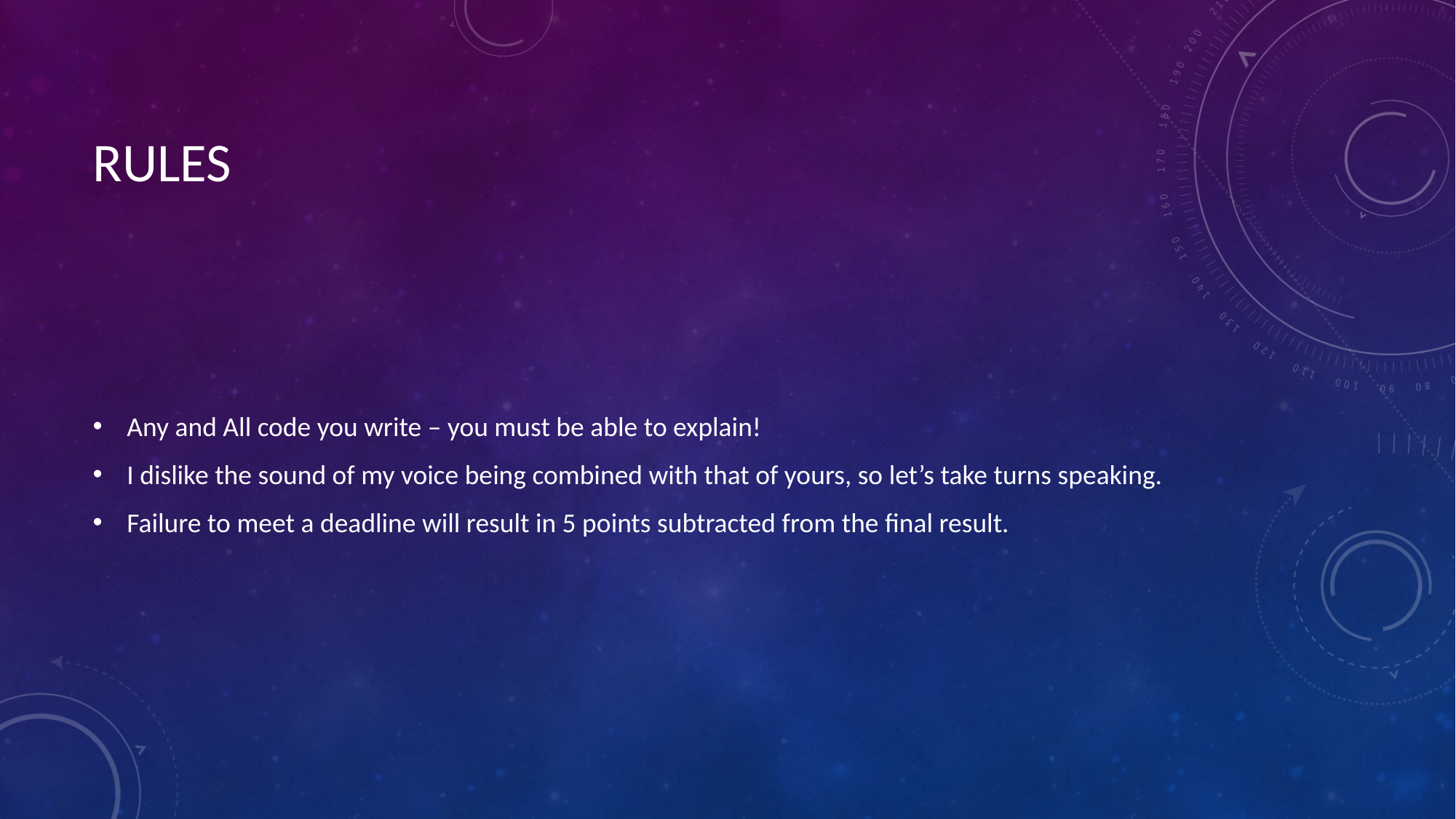

# Rules
Any and All code you write – you must be able to explain!
I dislike the sound of my voice being combined with that of yours, so let’s take turns speaking.
Failure to meet a deadline will result in 5 points subtracted from the final result.